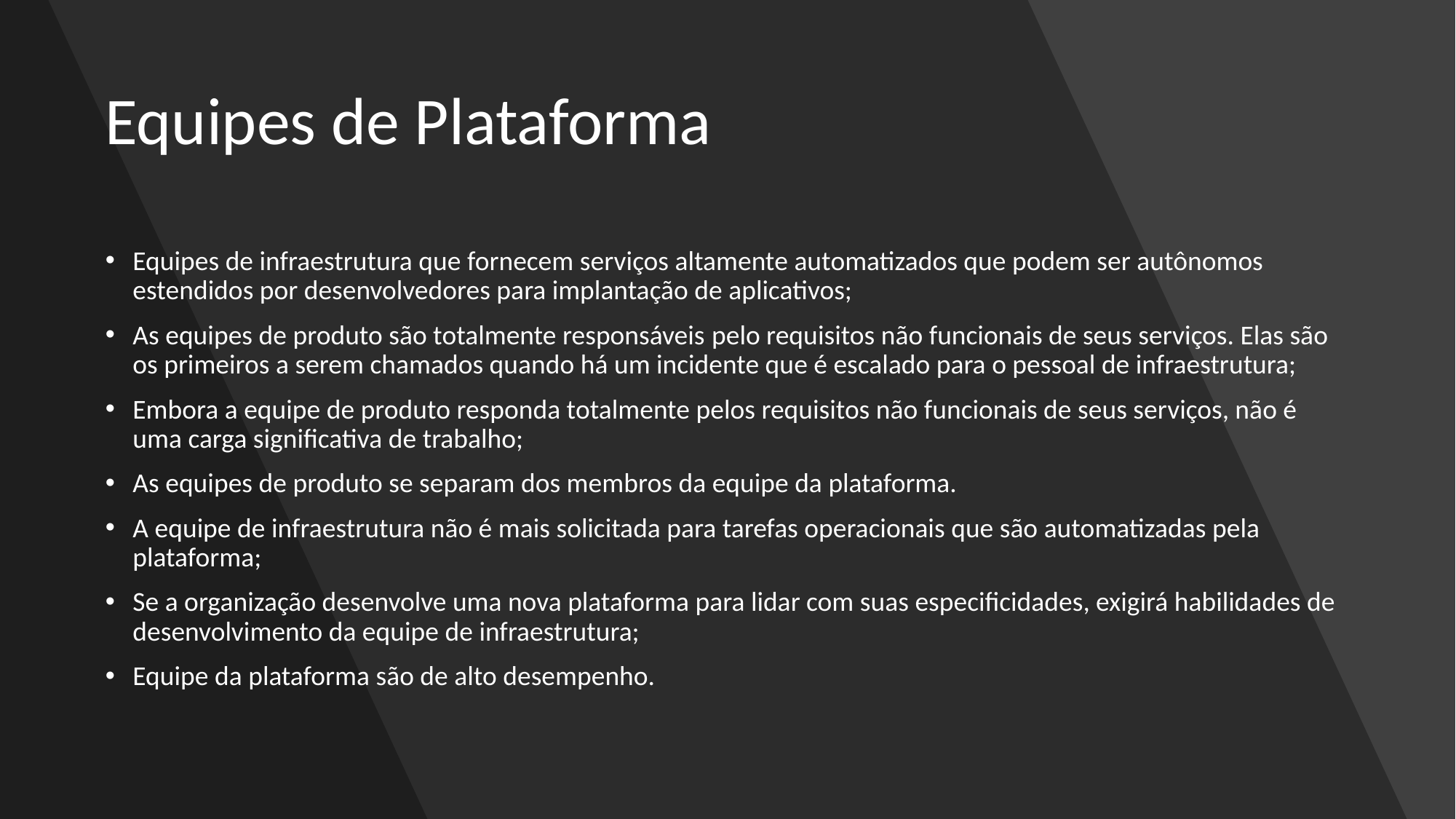

# Equipes de Plataforma
Equipes de infraestrutura que fornecem serviços altamente automatizados que podem ser autônomos estendidos por desenvolvedores para implantação de aplicativos;
As equipes de produto são totalmente responsáveis ​​pelo requisitos não funcionais de seus serviços. Elas são os primeiros a serem chamados quando há um incidente que é escalado para o pessoal de infraestrutura;
Embora a equipe de produto responda totalmente pelos requisitos não funcionais de seus serviços, não é uma carga significativa de trabalho;
As equipes de produto se separam dos membros da equipe da plataforma.
A equipe de infraestrutura não é mais solicitada para tarefas operacionais que são automatizadas pela plataforma;
Se a organização desenvolve uma nova plataforma para lidar com suas especificidades, exigirá habilidades de desenvolvimento da equipe de infraestrutura;
Equipe da plataforma são de alto desempenho.
22